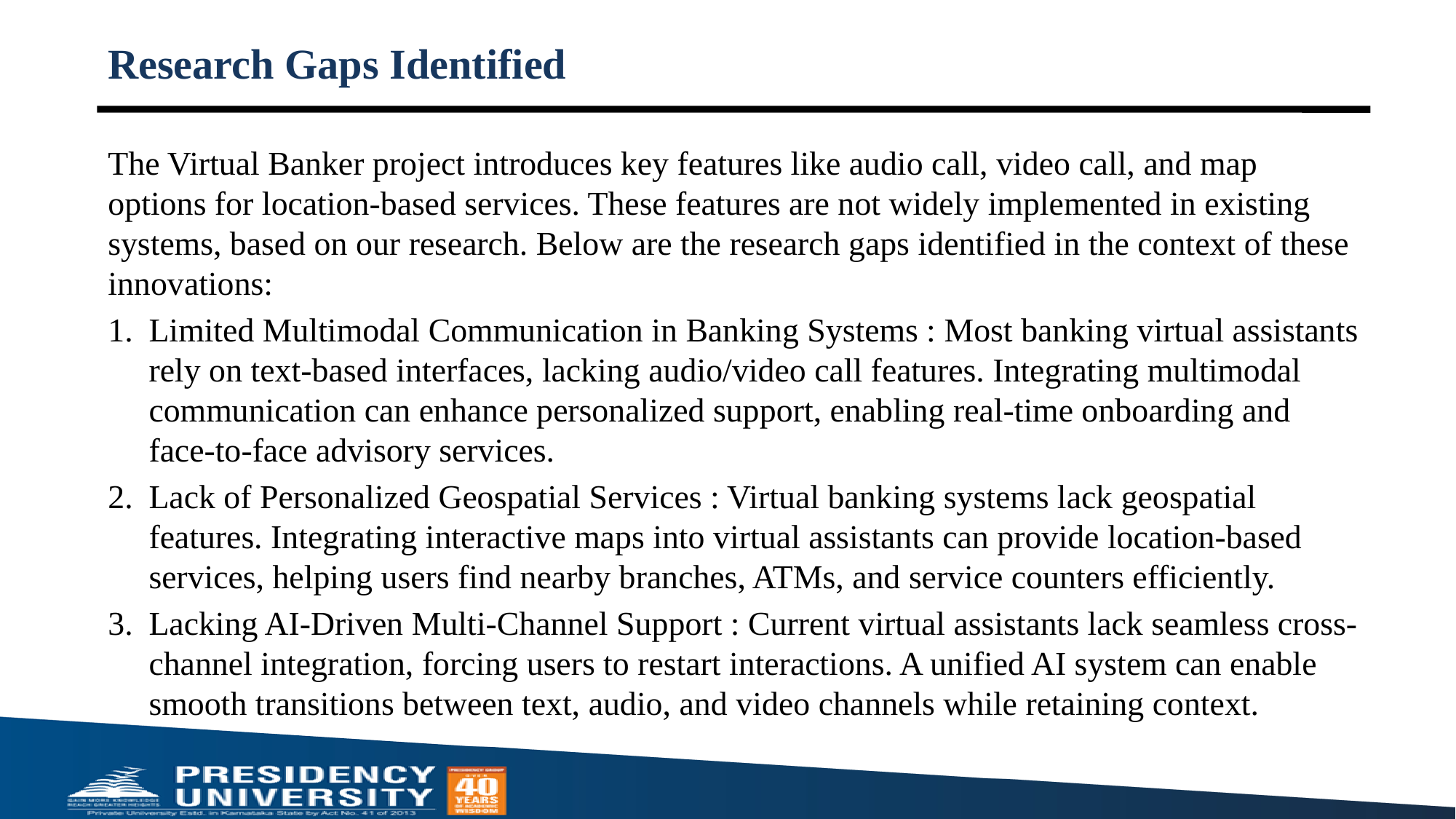

# Research Gaps Identified
The Virtual Banker project introduces key features like audio call, video call, and map options for location-based services. These features are not widely implemented in existing systems, based on our research. Below are the research gaps identified in the context of these innovations:
Limited Multimodal Communication in Banking Systems : Most banking virtual assistants rely on text-based interfaces, lacking audio/video call features. Integrating multimodal communication can enhance personalized support, enabling real-time onboarding and face-to-face advisory services.
Lack of Personalized Geospatial Services : Virtual banking systems lack geospatial features. Integrating interactive maps into virtual assistants can provide location-based services, helping users find nearby branches, ATMs, and service counters efficiently.
Lacking AI-Driven Multi-Channel Support : Current virtual assistants lack seamless cross-channel integration, forcing users to restart interactions. A unified AI system can enable smooth transitions between text, audio, and video channels while retaining context.